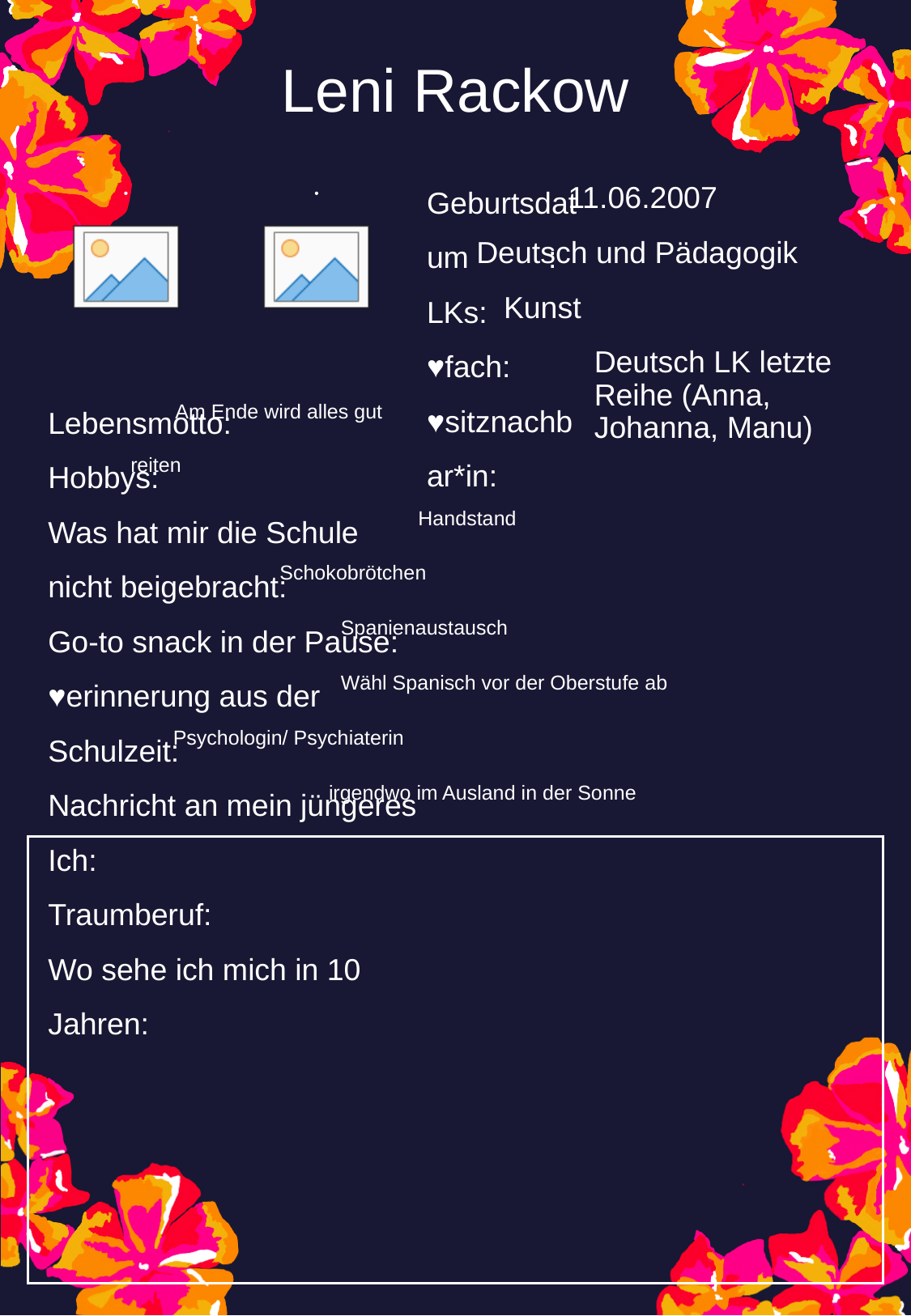

Leni Rackow

11.06.2007
Deutsch und Pädagogik
Kunst
Deutsch LK letzte Reihe (Anna, Johanna, Manu)
Am Ende wird alles gut
reiten
Handstand
Schokobrötchen
Spanienaustausch
Wähl Spanisch vor der Oberstufe ab
Psychologin/ Psychiaterin
irgendwo im Ausland in der Sonne